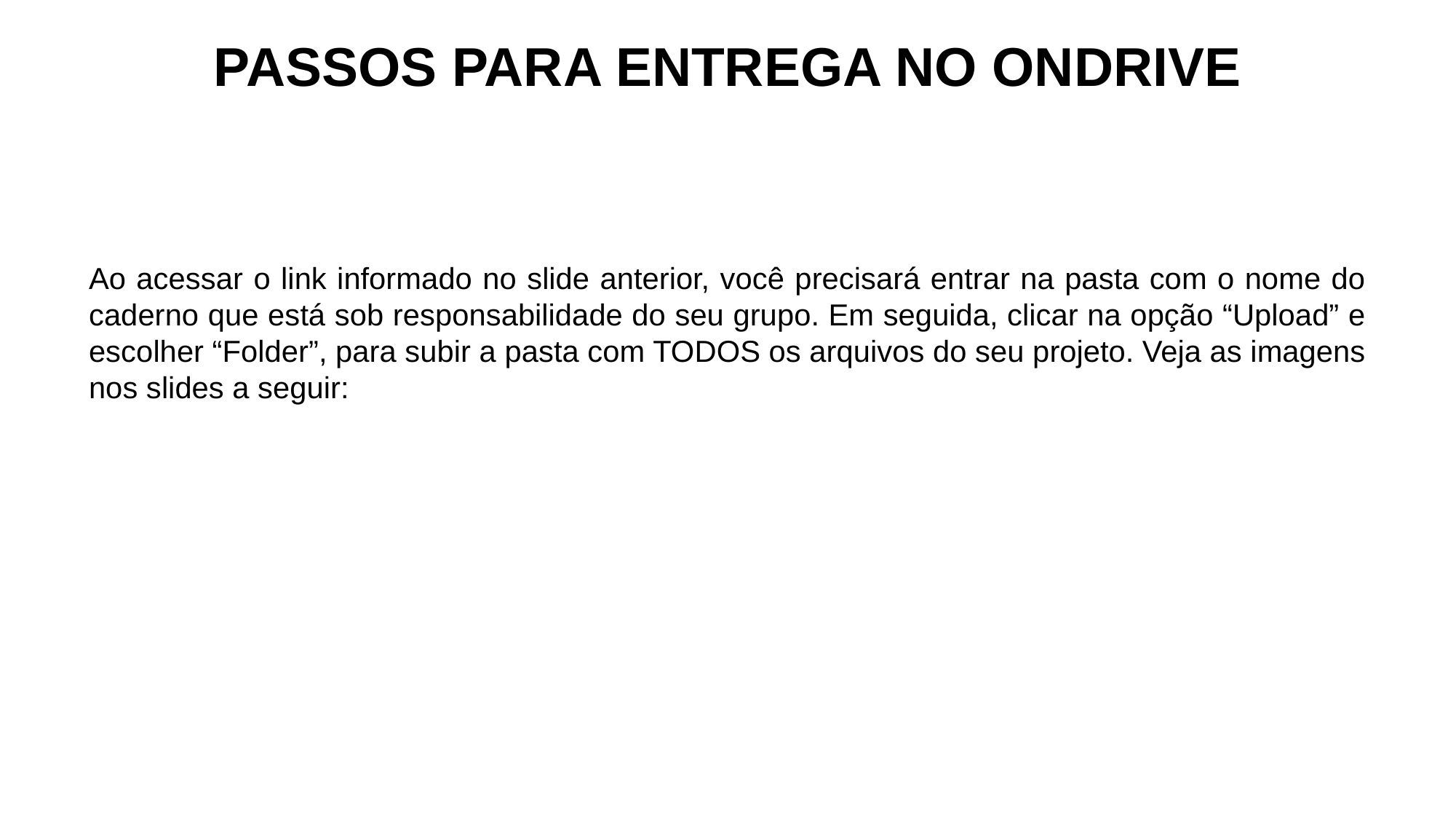

# Passos para entrega no ondrive
Ao acessar o link informado no slide anterior, você precisará entrar na pasta com o nome do caderno que está sob responsabilidade do seu grupo. Em seguida, clicar na opção “Upload” e escolher “Folder”, para subir a pasta com TODOS os arquivos do seu projeto. Veja as imagens nos slides a seguir: